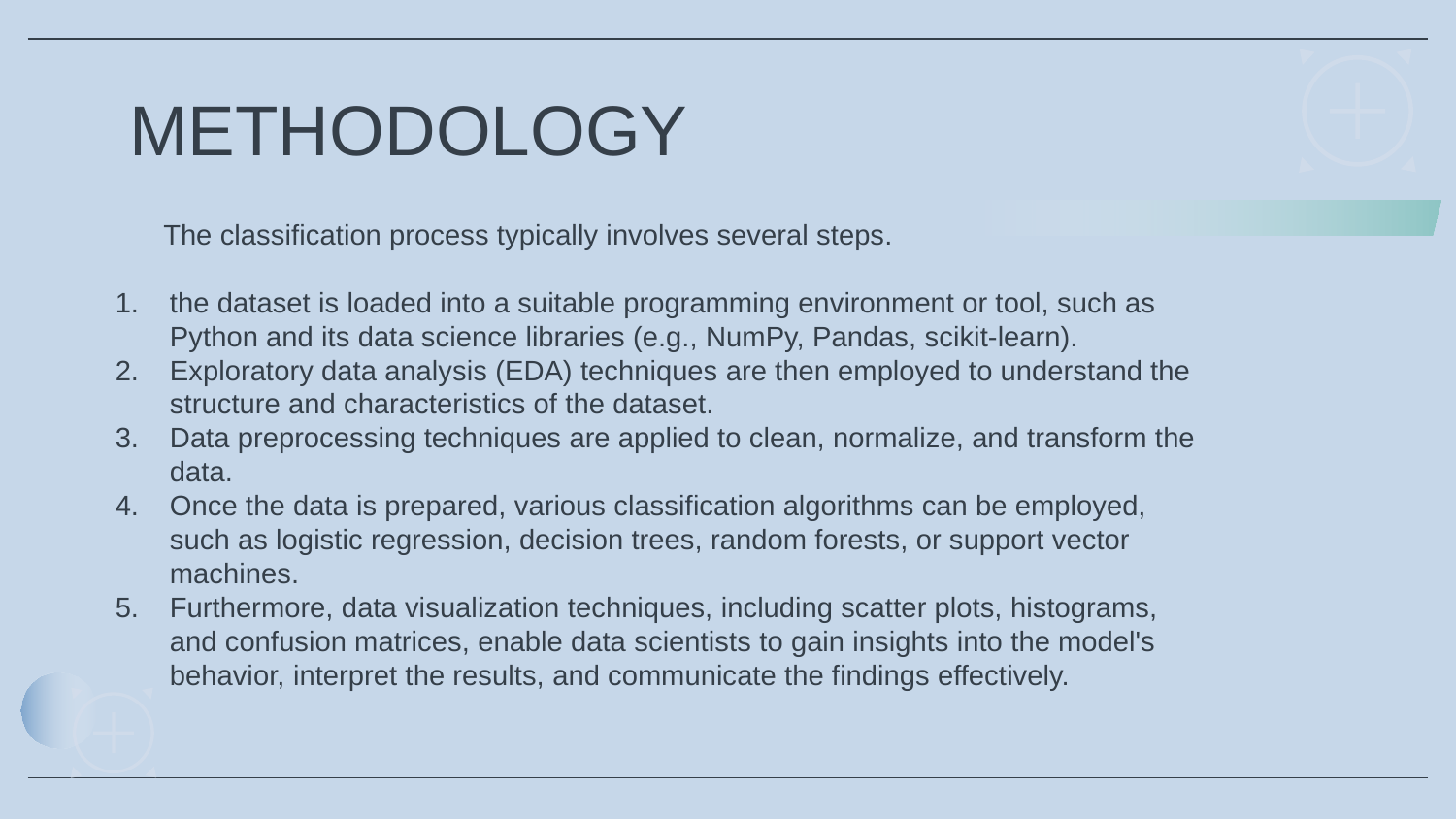

# METHODOLOGY

      The classification process typically involves several steps.

the dataset is loaded into a suitable programming environment or tool, such as Python and its data science libraries (e.g., NumPy, Pandas, scikit-learn).
Exploratory data analysis (EDA) techniques are then employed to understand the structure and characteristics of the dataset.
Data preprocessing techniques are applied to clean, normalize, and transform the data.
Once the data is prepared, various classification algorithms can be employed, such as logistic regression, decision trees, random forests, or support vector machines.
Furthermore, data visualization techniques, including scatter plots, histograms, and confusion matrices, enable data scientists to gain insights into the model's behavior, interpret the results, and communicate the findings effectively.